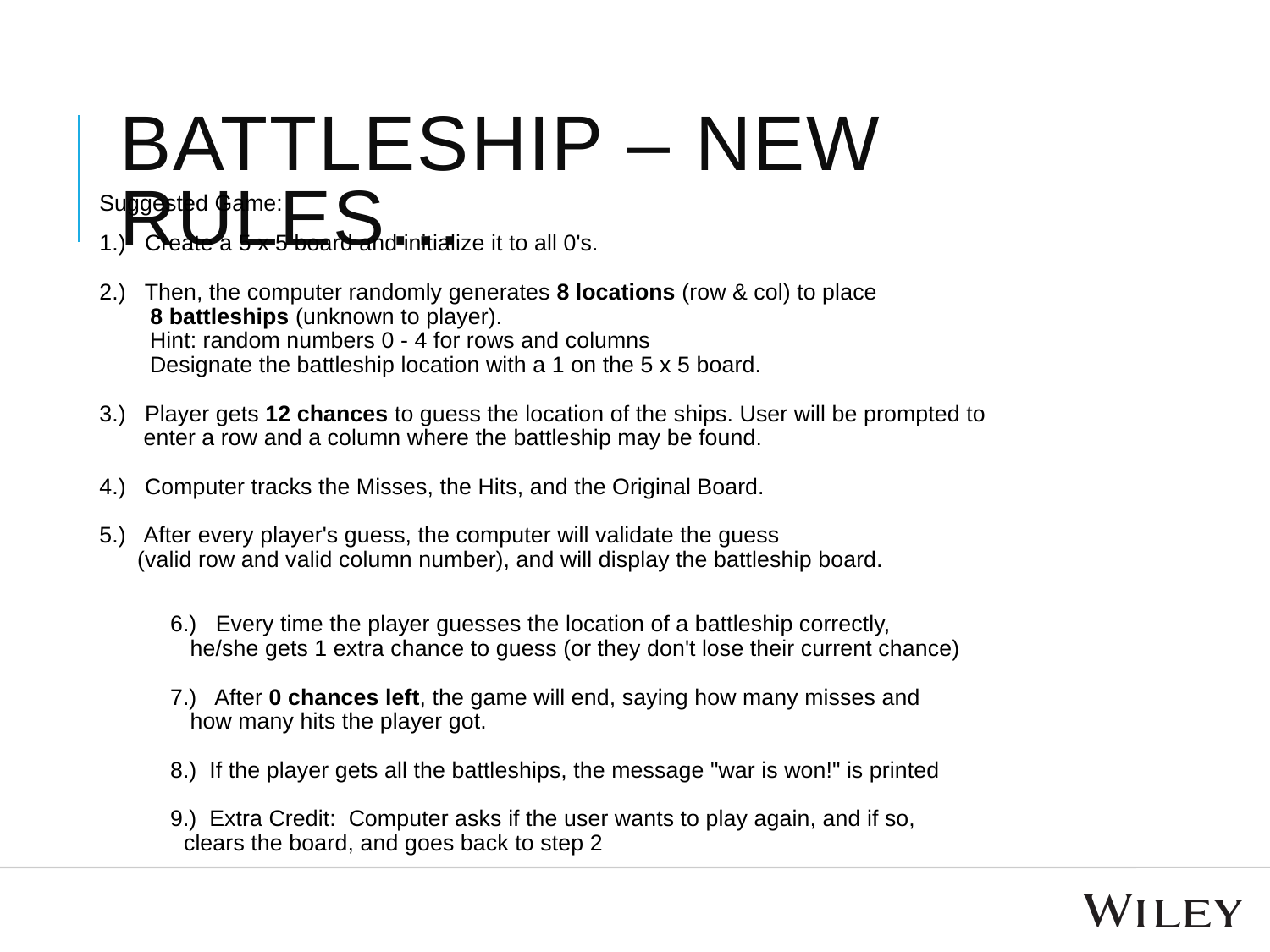

# Battleship – New Rules…
Suggested Game:
1.)   Create a 5 x 5 board and initialize it to all 0's.
2.)   Then, the computer randomly generates 8 locations (row & col) to place
        8 battleships (unknown to player).
        Hint: random numbers 0 - 4 for rows and columns
        Designate the battleship location with a 1 on the 5 x 5 board.
3.)   Player gets 12 chances to guess the location of the ships. User will be prompted to
       enter a row and a column where the battleship may be found.
4.)   Computer tracks the Misses, the Hits, and the Original Board.
5.)   After every player's guess, the computer will validate the guess
      (valid row and valid column number), and will display the battleship board.
	6.)   Every time the player guesses the location of a battleship correctly,
                he/she gets 1 extra chance to guess (or they don't lose their current chance)
	7.)   After 0 chances left, the game will end, saying how many misses and
                how many hits the player got. 
 
	8.)  If the player gets all the battleships, the message "war is won!" is printed
	9.)  Extra Credit:  Computer asks if the user wants to play again, and if so,
               clears the board, and goes back to step 2